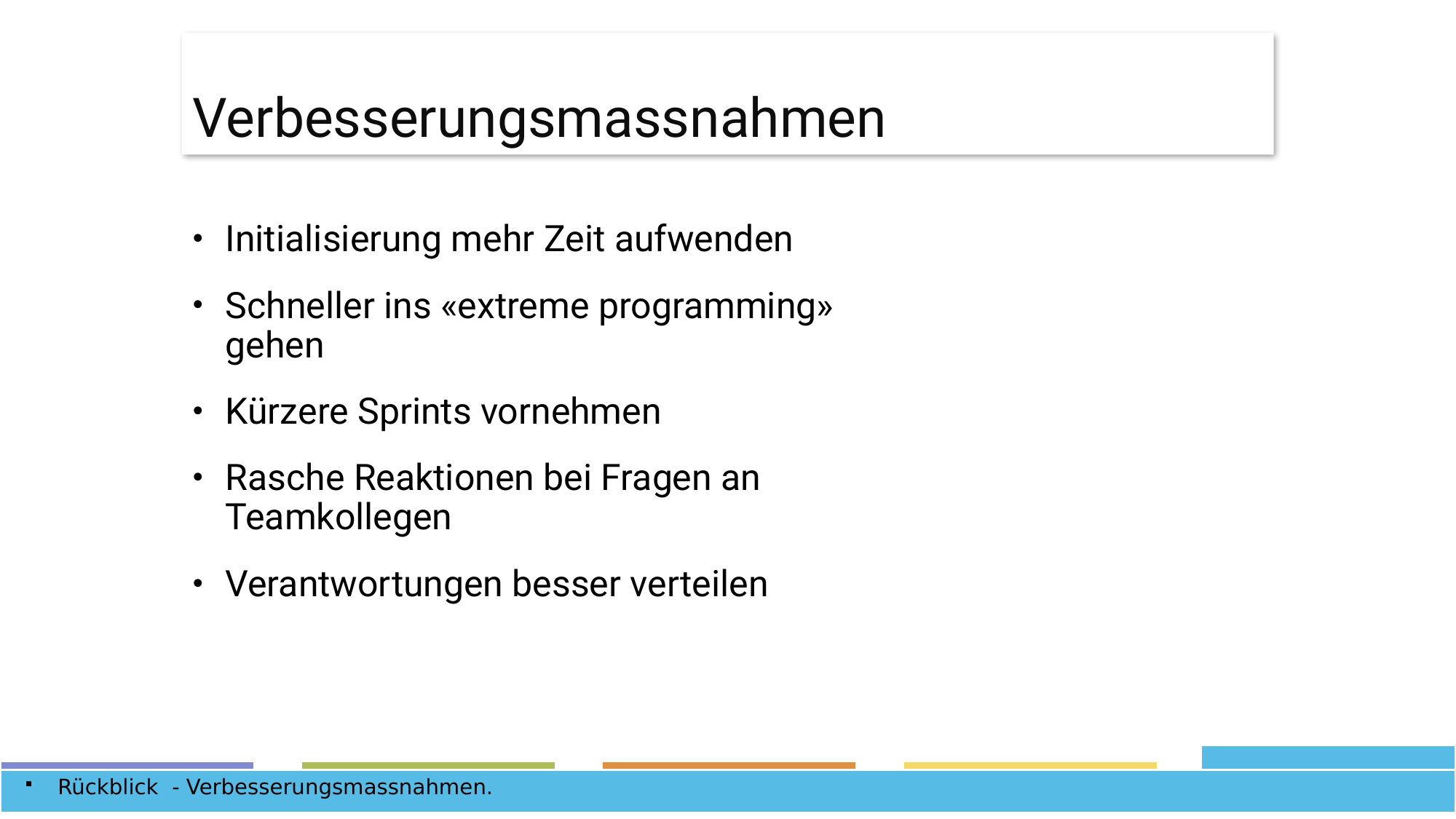

# Verbesserungsmassnahmen
Initialisierung mehr Zeit aufwenden
Schneller ins «extreme programming» gehen
Kürzere Sprints vornehmen
Rasche Reaktionen bei Fragen an Teamkollegen
Verantwortungen besser verteilen
Rückblick  - Verbesserungsmassnahmen.